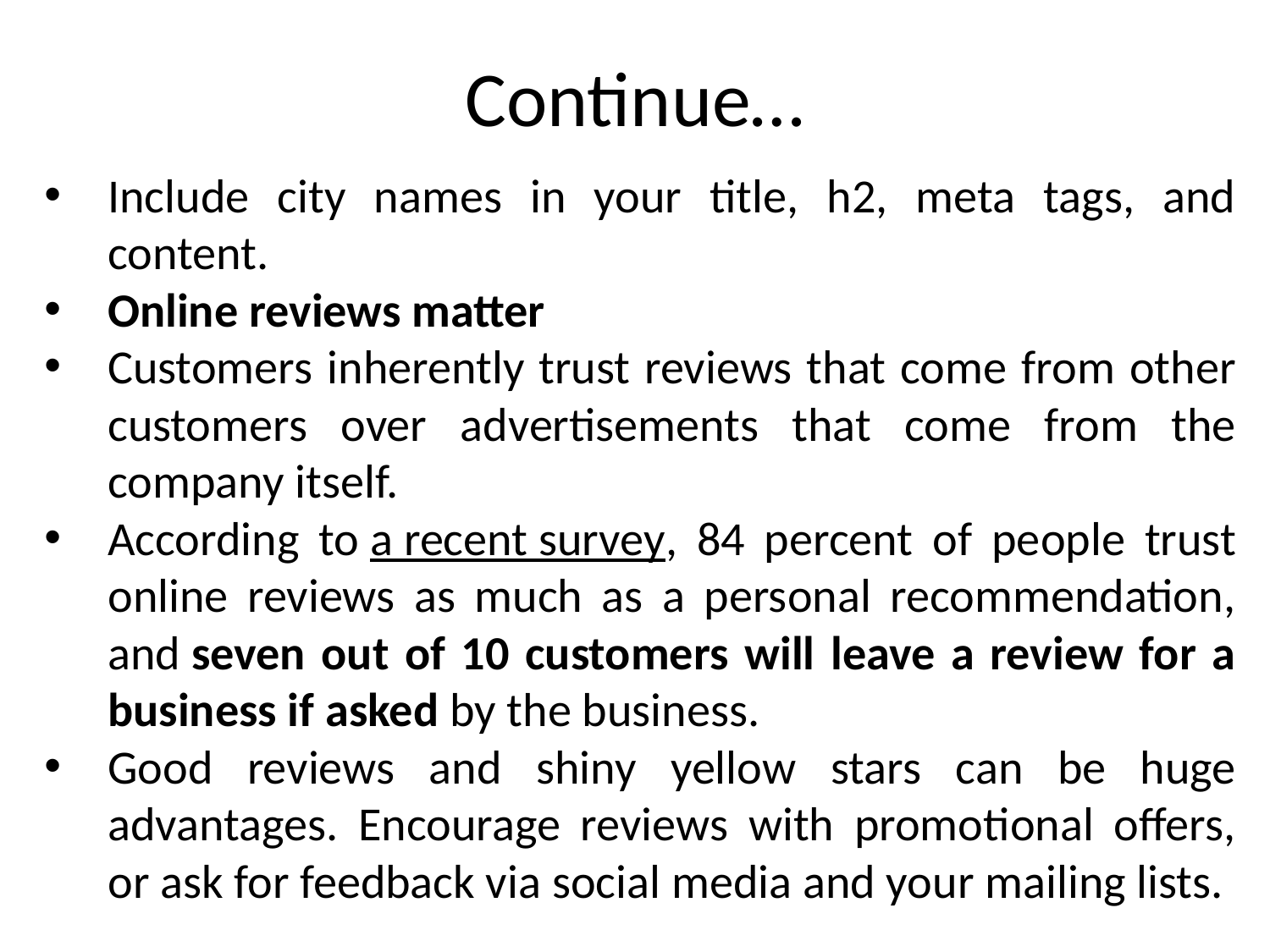

# Continue…
Include city names in your title, h2, meta tags, and content.
Online reviews matter
Customers inherently trust reviews that come from other customers over advertisements that come from the company itself.
According to a recent survey, 84 percent of people trust online reviews as much as a personal recommendation, and seven out of 10 customers will leave a review for a business if asked by the business.
Good reviews and shiny yellow stars can be huge advantages. Encourage reviews with promotional offers, or ask for feedback via social media and your mailing lists.